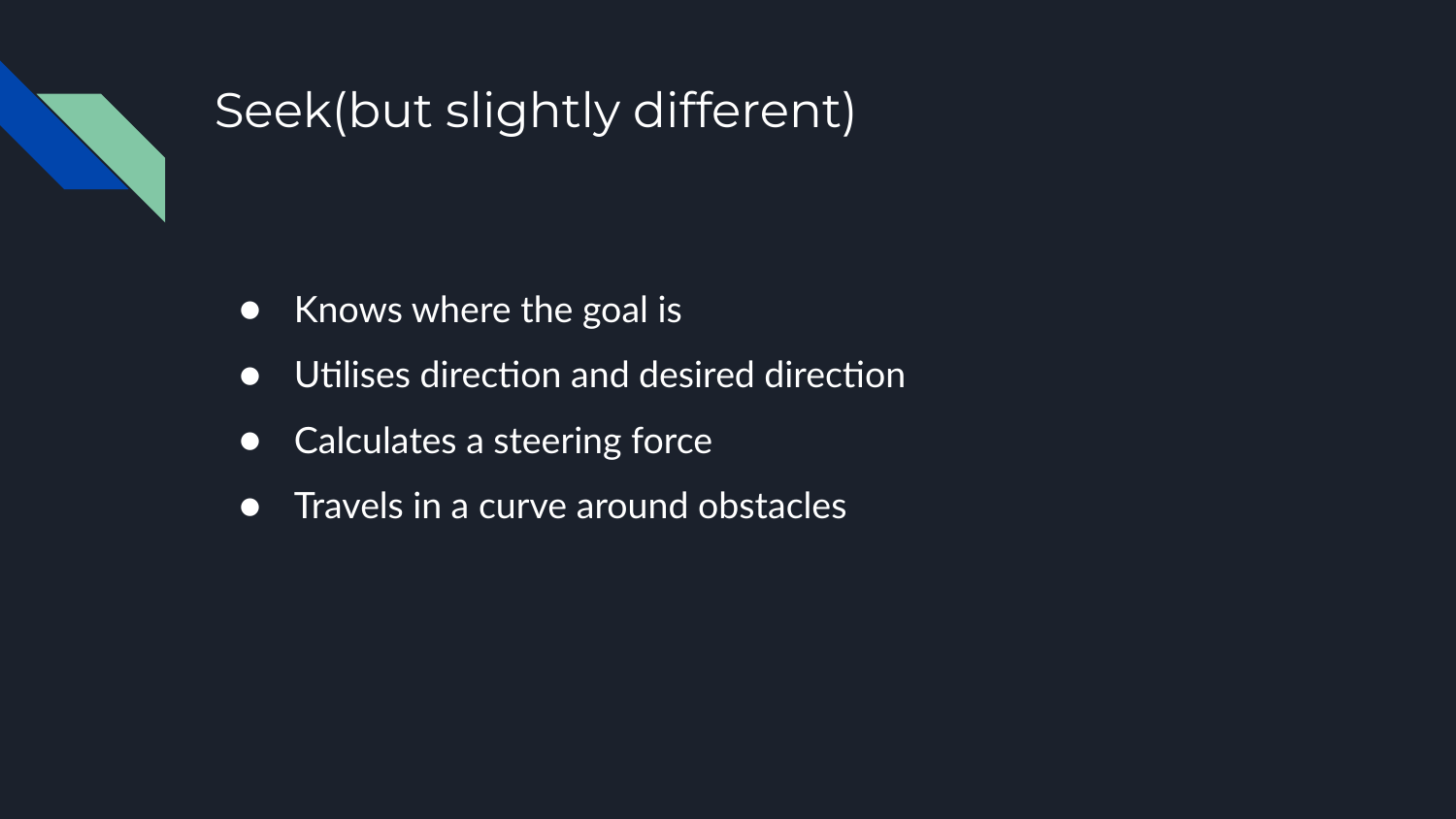

# Seek(but slightly different)
Knows where the goal is
Utilises direction and desired direction
Calculates a steering force
Travels in a curve around obstacles